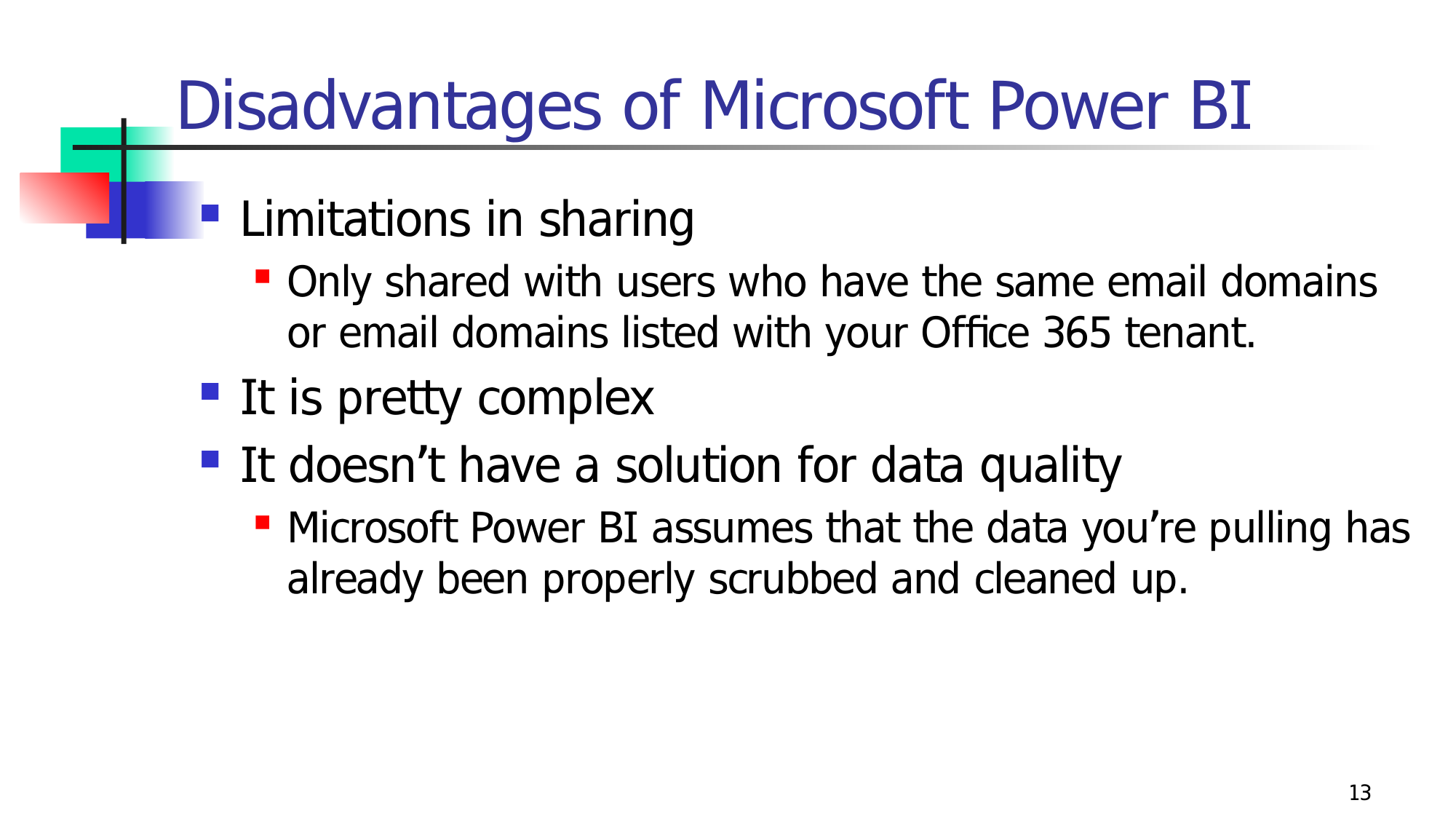

Disadvantages of Microsoft Power BI
Limitations in sharing
Only shared with users who have the same email domains or email domains listed with your Office 365 tenant.
It is pretty complex
It doesn’t have a solution for data quality
Microsoft Power BI assumes that the data you’re pulling has already been properly scrubbed and cleaned up.

Data Processing
Statistical Research
Data
Science
Machine
Learning
13